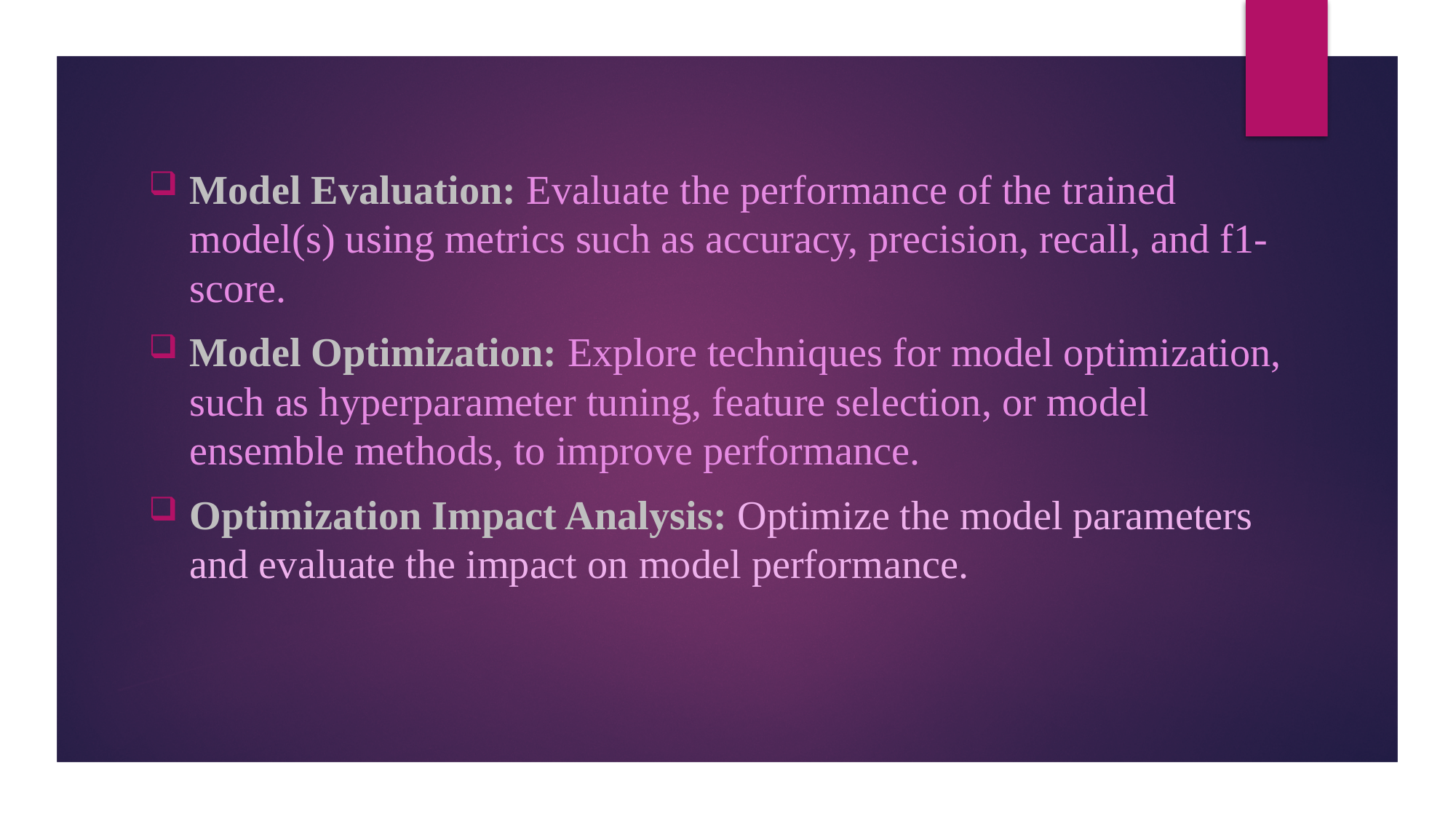

Model Evaluation: Evaluate the performance of the trained model(s) using metrics such as accuracy, precision, recall, and f1-score.
Model Optimization: Explore techniques for model optimization, such as hyperparameter tuning, feature selection, or model ensemble methods, to improve performance.
Optimization Impact Analysis: Optimize the model parameters and evaluate the impact on model performance.